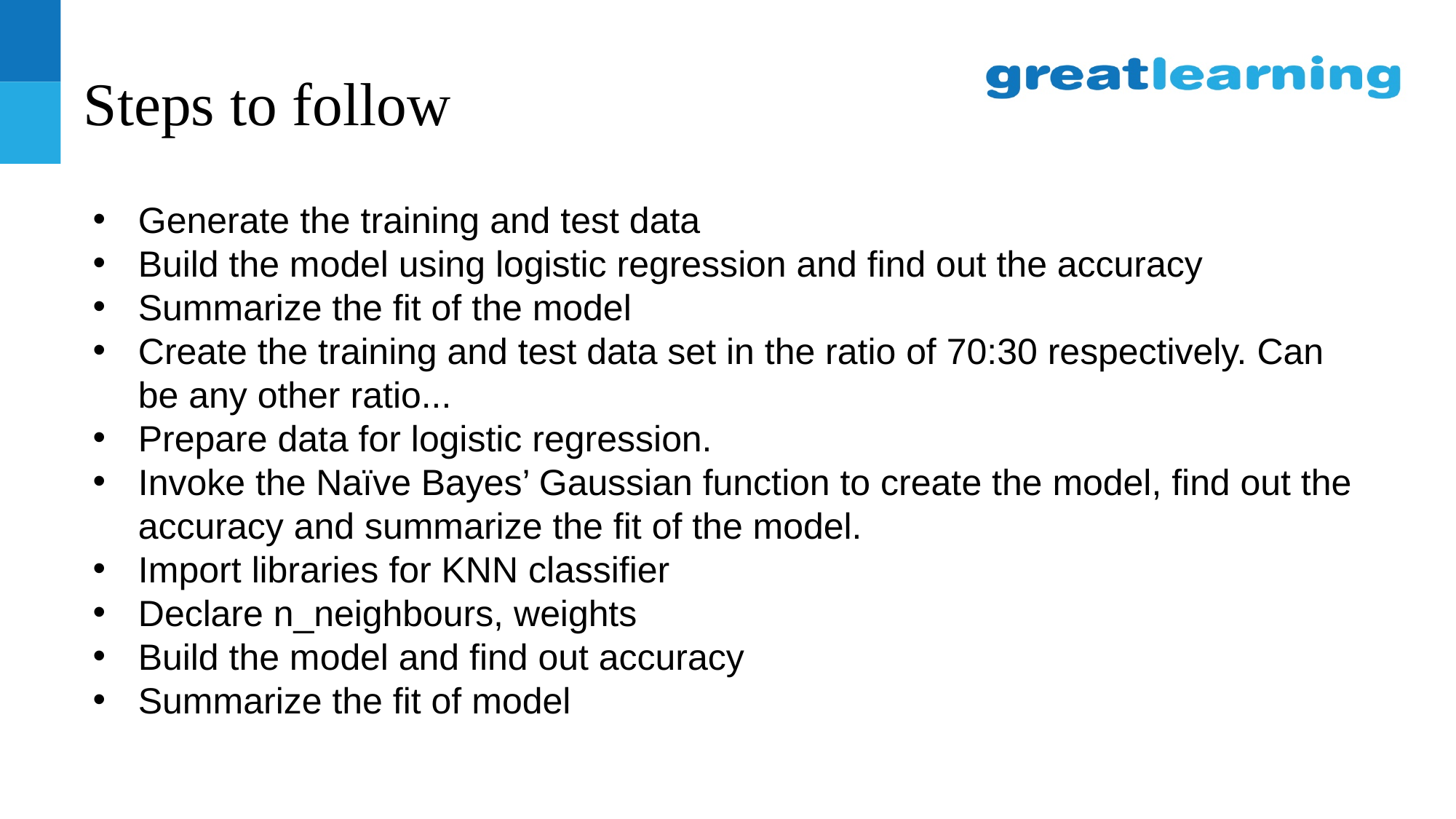

# Steps to follow
Generate the training and test data
Build the model using logistic regression and find out the accuracy
Summarize the fit of the model
Create the training and test data set in the ratio of 70:30 respectively. Can be any other ratio...
Prepare data for logistic regression.
Invoke the Naïve Bayes’ Gaussian function to create the model, find out the accuracy and summarize the fit of the model.
Import libraries for KNN classifier
Declare n_neighbours, weights
Build the model and find out accuracy
Summarize the fit of model